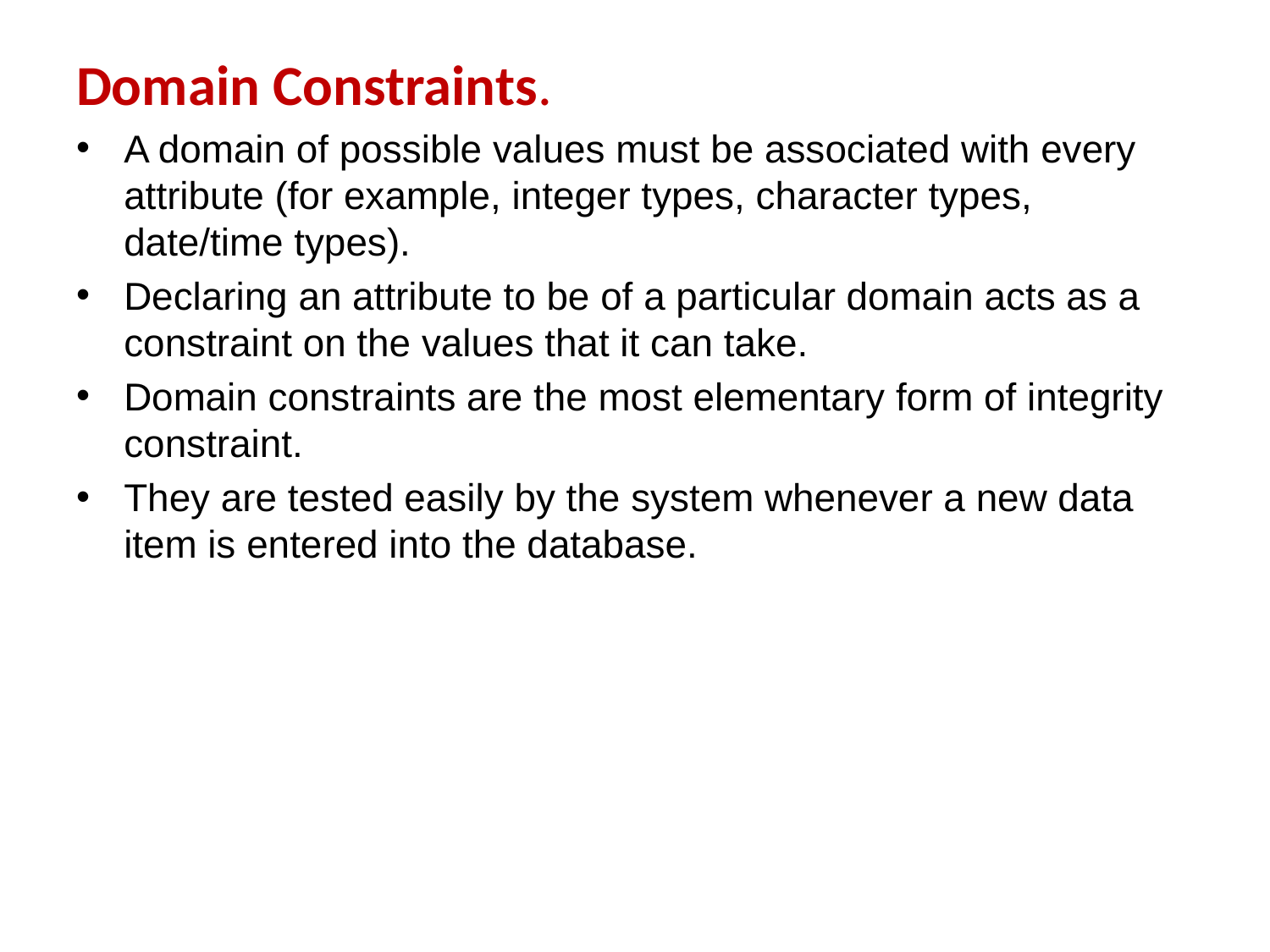

Domain Constraints.
A domain of possible values must be associated with every attribute (for example, integer types, character types, date/time types).
Declaring an attribute to be of a particular domain acts as a constraint on the values that it can take.
Domain constraints are the most elementary form of integrity constraint.
They are tested easily by the system whenever a new data item is entered into the database.